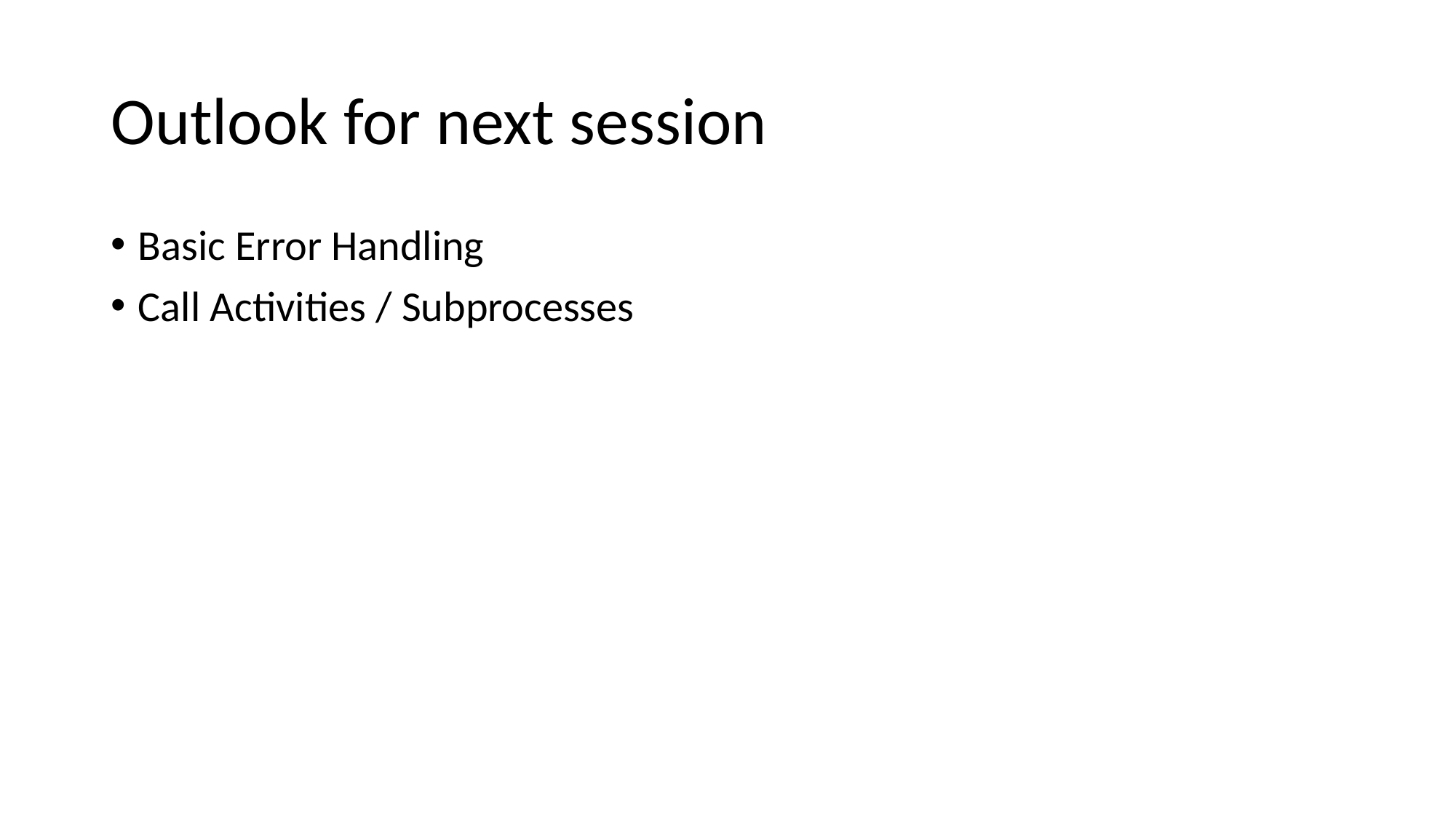

# Outlook for next session
Basic Error Handling
Call Activities / Subprocesses